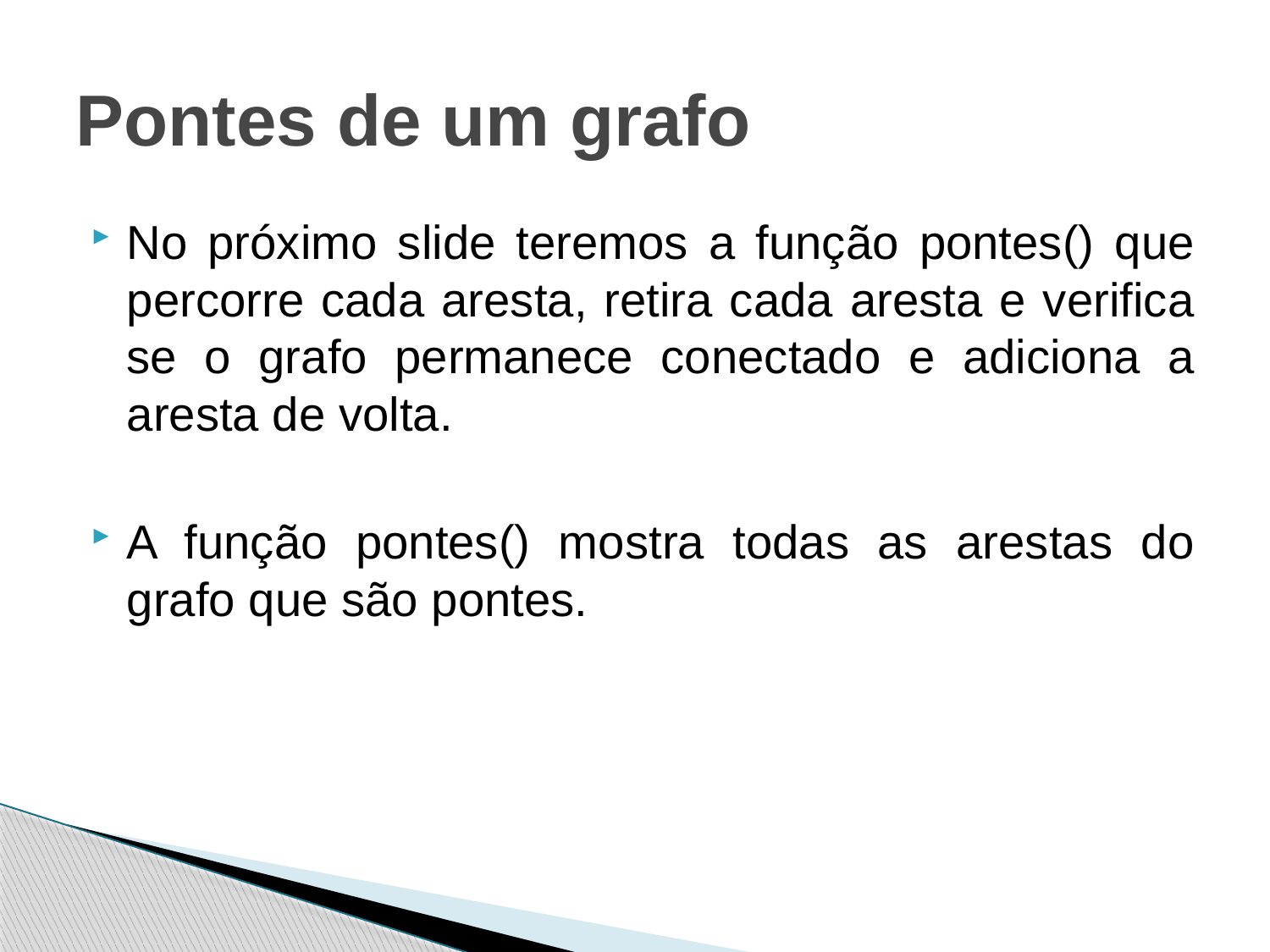

# Pontes de um grafo
No próximo slide teremos a função pontes() que percorre cada aresta, retira cada aresta e verifica se o grafo permanece conectado e adiciona a aresta de volta.

A função pontes() mostra todas as arestas do grafo que são pontes.